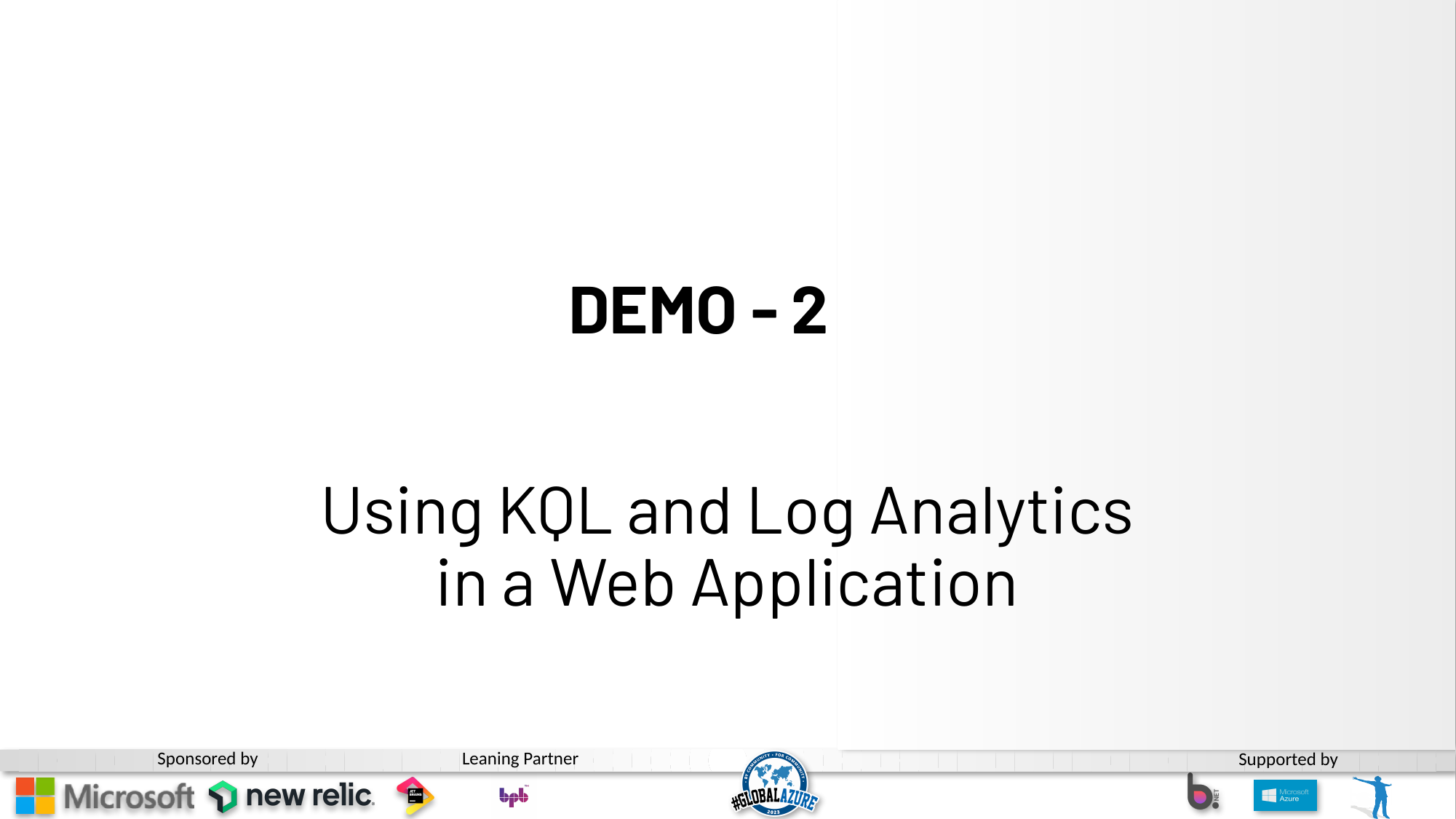

DEMO - 2
Using KQL and Log Analytics in a Web Application